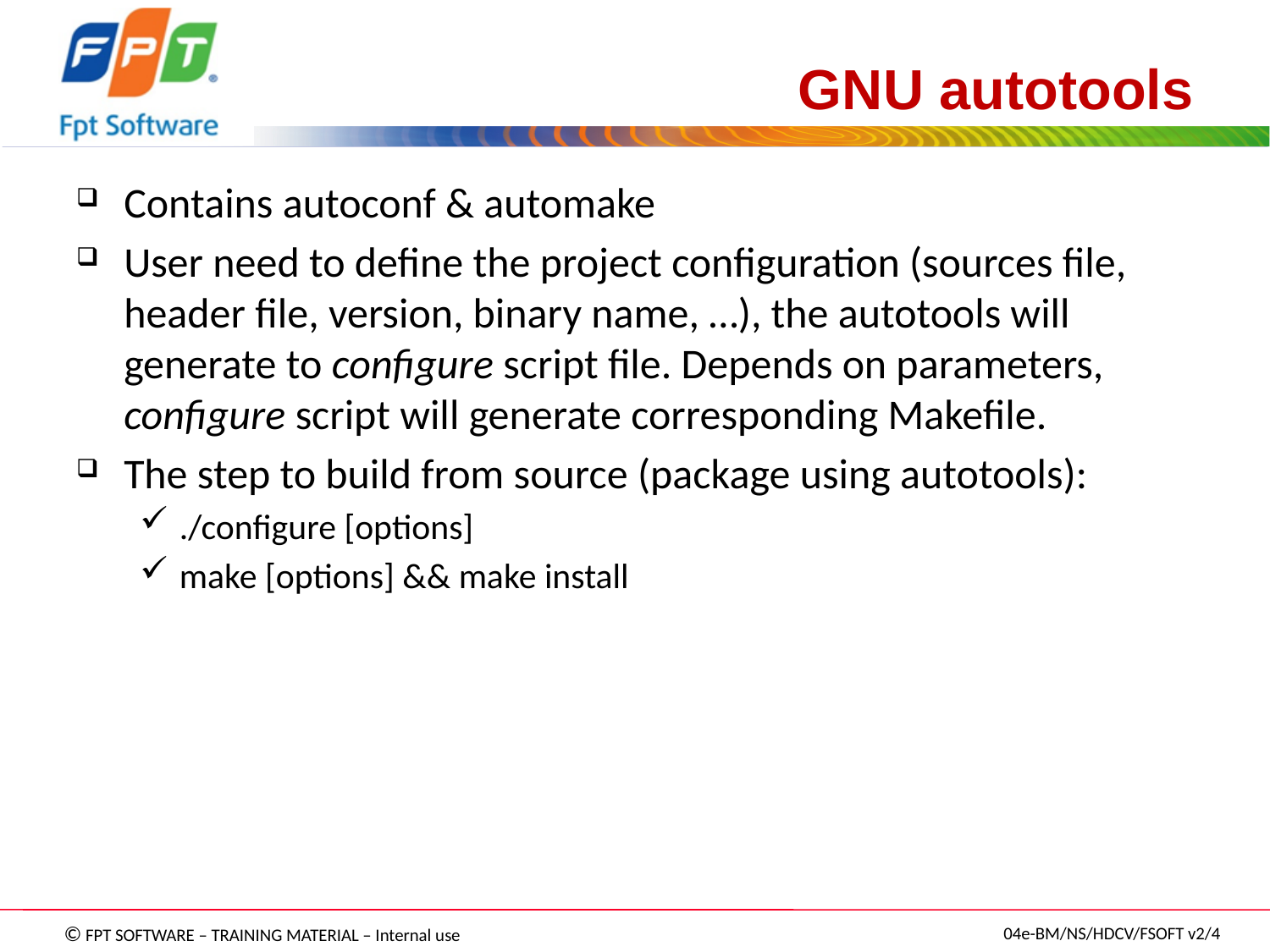

# GNU autotools
Contains autoconf & automake
User need to define the project configuration (sources file, header file, version, binary name, …), the autotools will generate to configure script file. Depends on parameters, configure script will generate corresponding Makefile.
The step to build from source (package using autotools):
./configure [options]
make [options] && make install